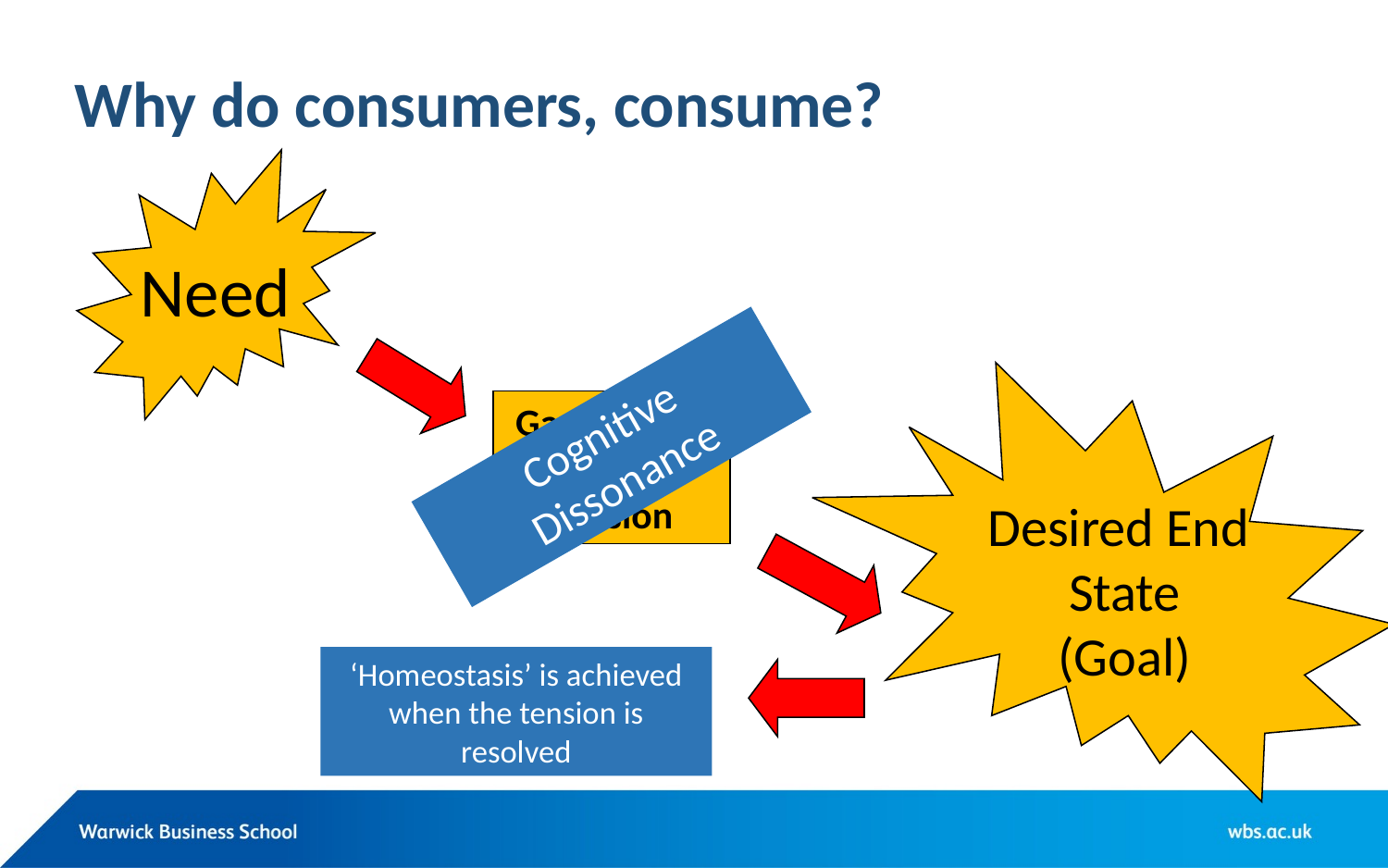

# Why do consumers, consume?
Need

Desired End
State
(Goal)
Gap Creates State of Tension
Cognitive Dissonance

‘Homeostasis’ is achieved when the tension is resolved